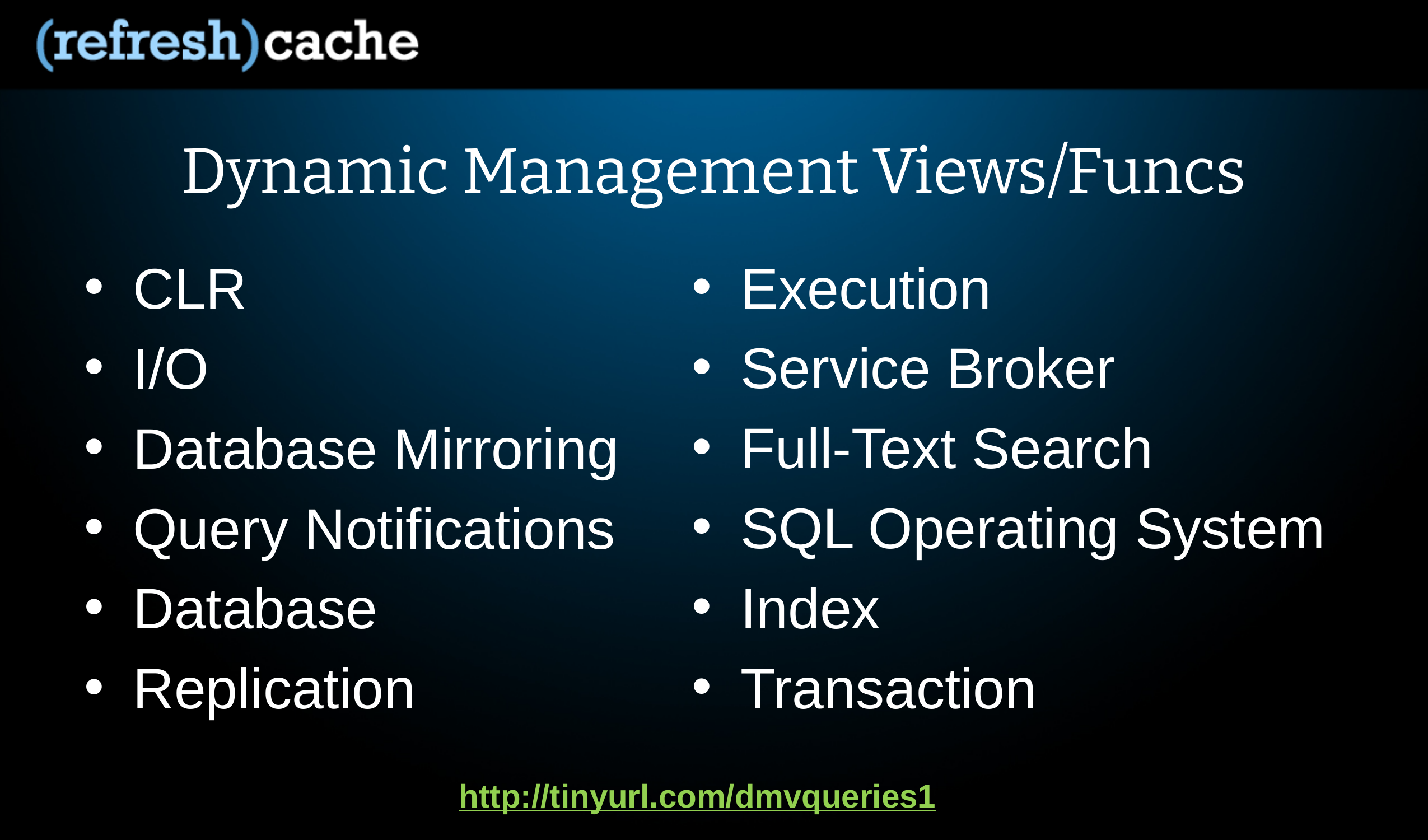

# Dynamic Management Views/Funcs
CLR
I/O
Database Mirroring
Query Notifications
Database
Replication

Execution
Service Broker
Full-Text Search
SQL Operating System
Index
Transaction

http://tinyurl.com/dmvqueries1